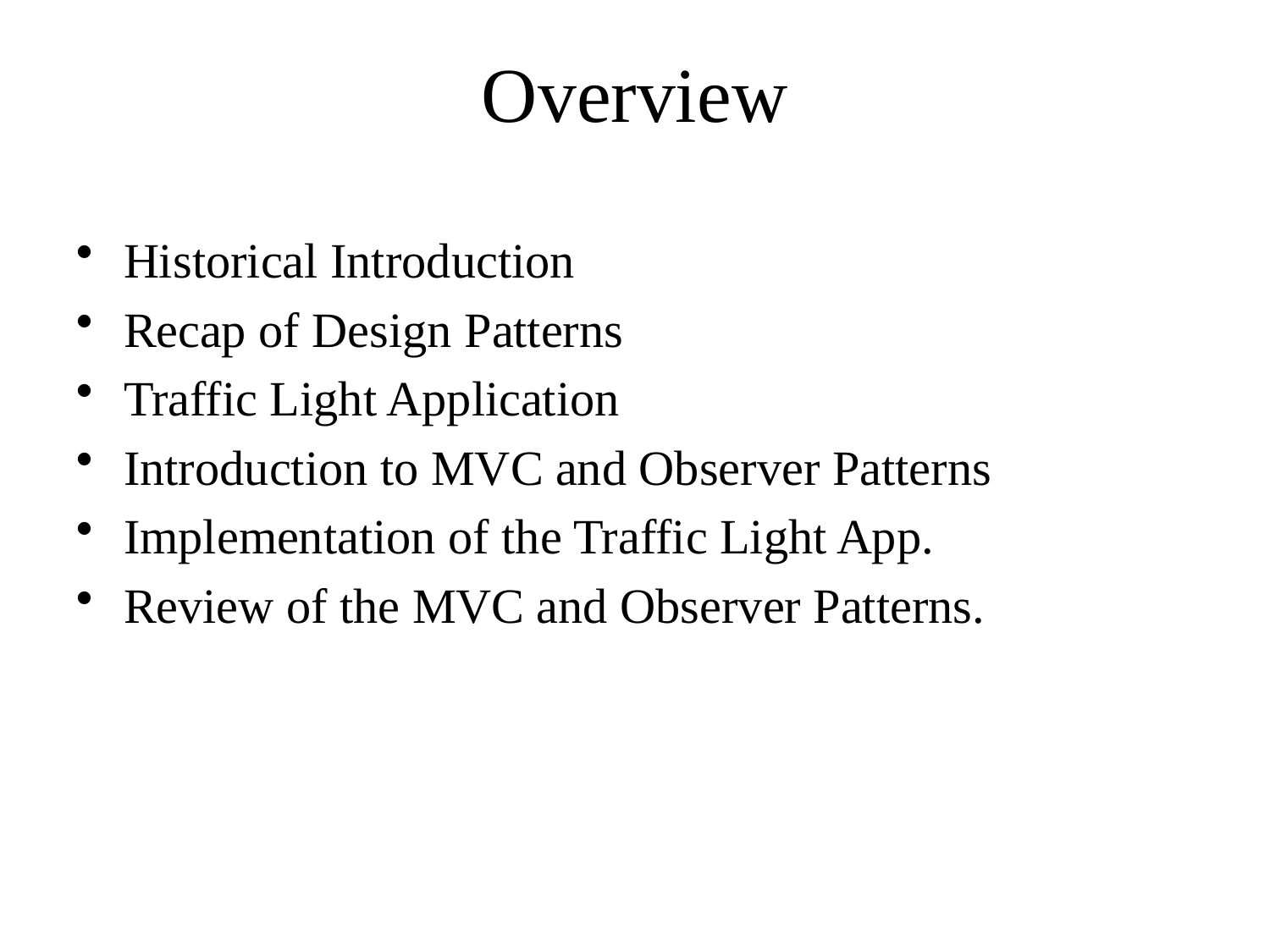

# Overview
Historical Introduction
Recap of Design Patterns
Traffic Light Application
Introduction to MVC and Observer Patterns
Implementation of the Traffic Light App.
Review of the MVC and Observer Patterns.